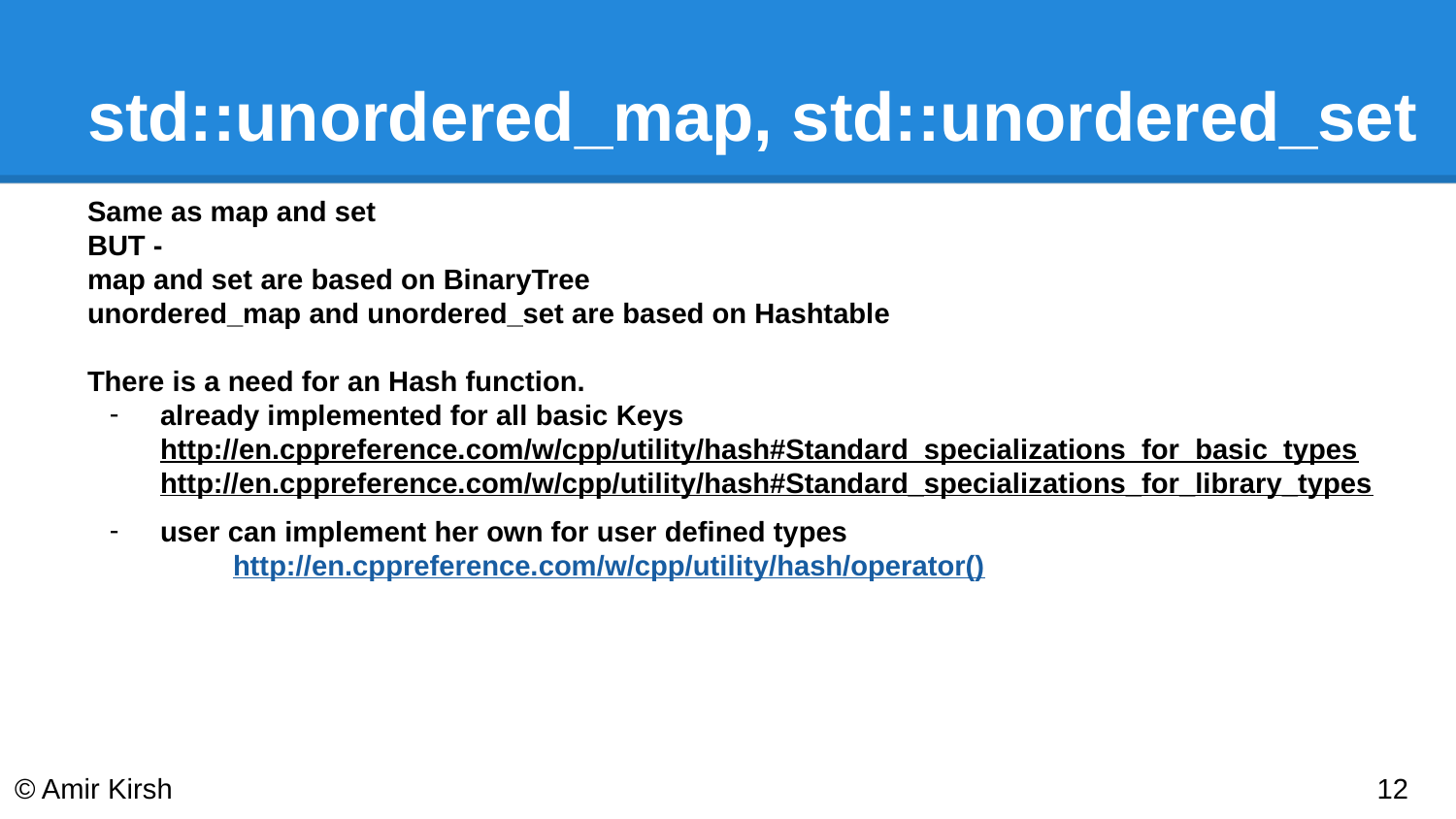

# std::unordered_map, std::unordered_set
Same as map and set
BUT -
map and set are based on BinaryTree
unordered_map and unordered_set are based on Hashtable

There is a need for an Hash function.
already implemented for all basic Keys
http://en.cppreference.com/w/cpp/utility/hash#Standard_specializations_for_basic_types
http://en.cppreference.com/w/cpp/utility/hash#Standard_specializations_for_library_types

user can implement her own for user defined types
	http://en.cppreference.com/w/cpp/utility/hash/operator()

© Amir Kirsh
12